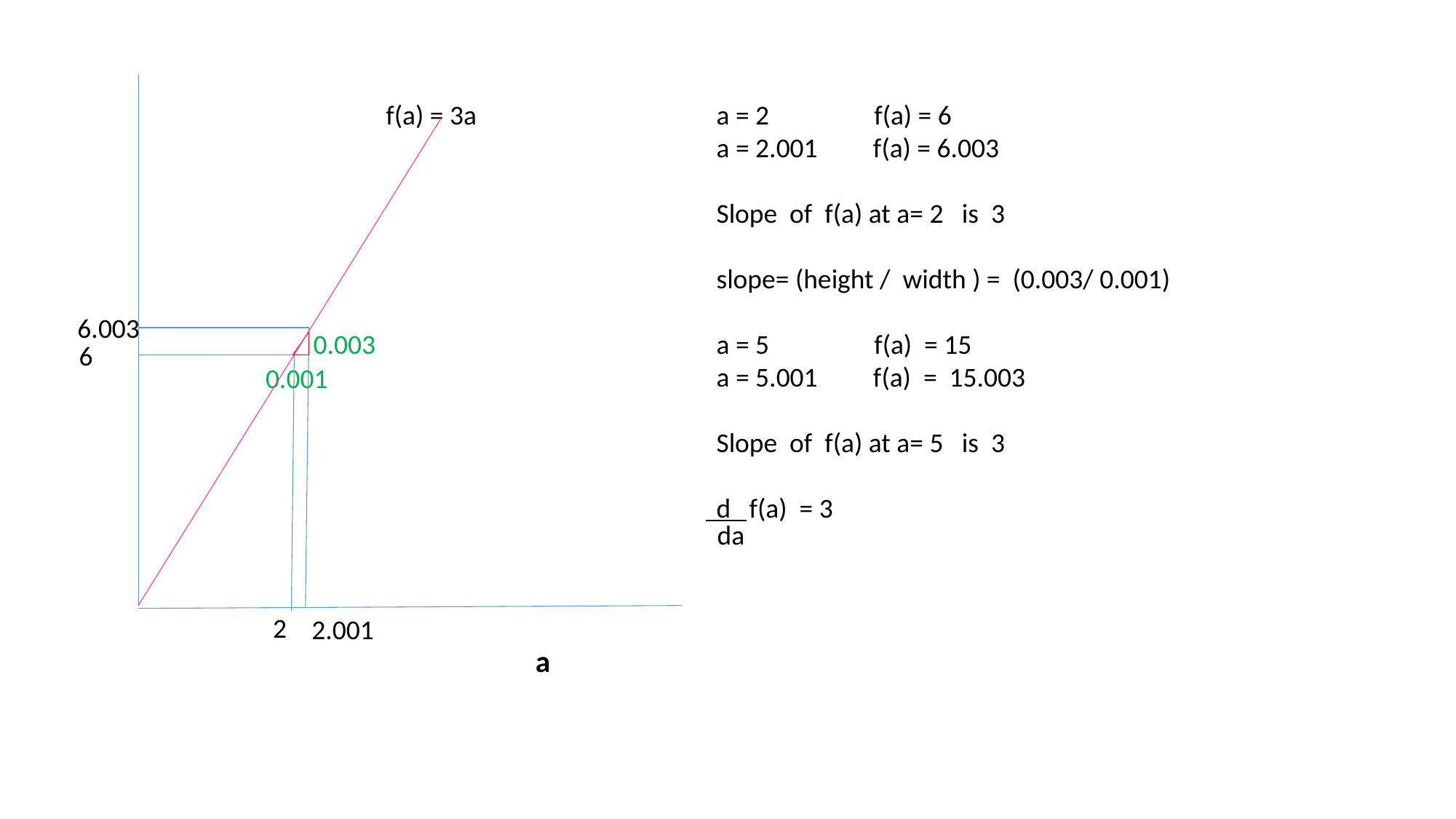

f(a) = 3a
a = 2                 f(a) = 6
a = 2.001         f(a) = 6.003

Slope  of  f(a) at a= 2   is  3

slope= (height /  width ) =  (0.003/ 0.001)

a = 5                 f(a)  = 15
a = 5.001         f(a)  =  15.003

Slope  of  f(a) at a= 5   is  3

d   f(a)  = 3

6.003
0.003
6
0.001
da
2
2.001
a